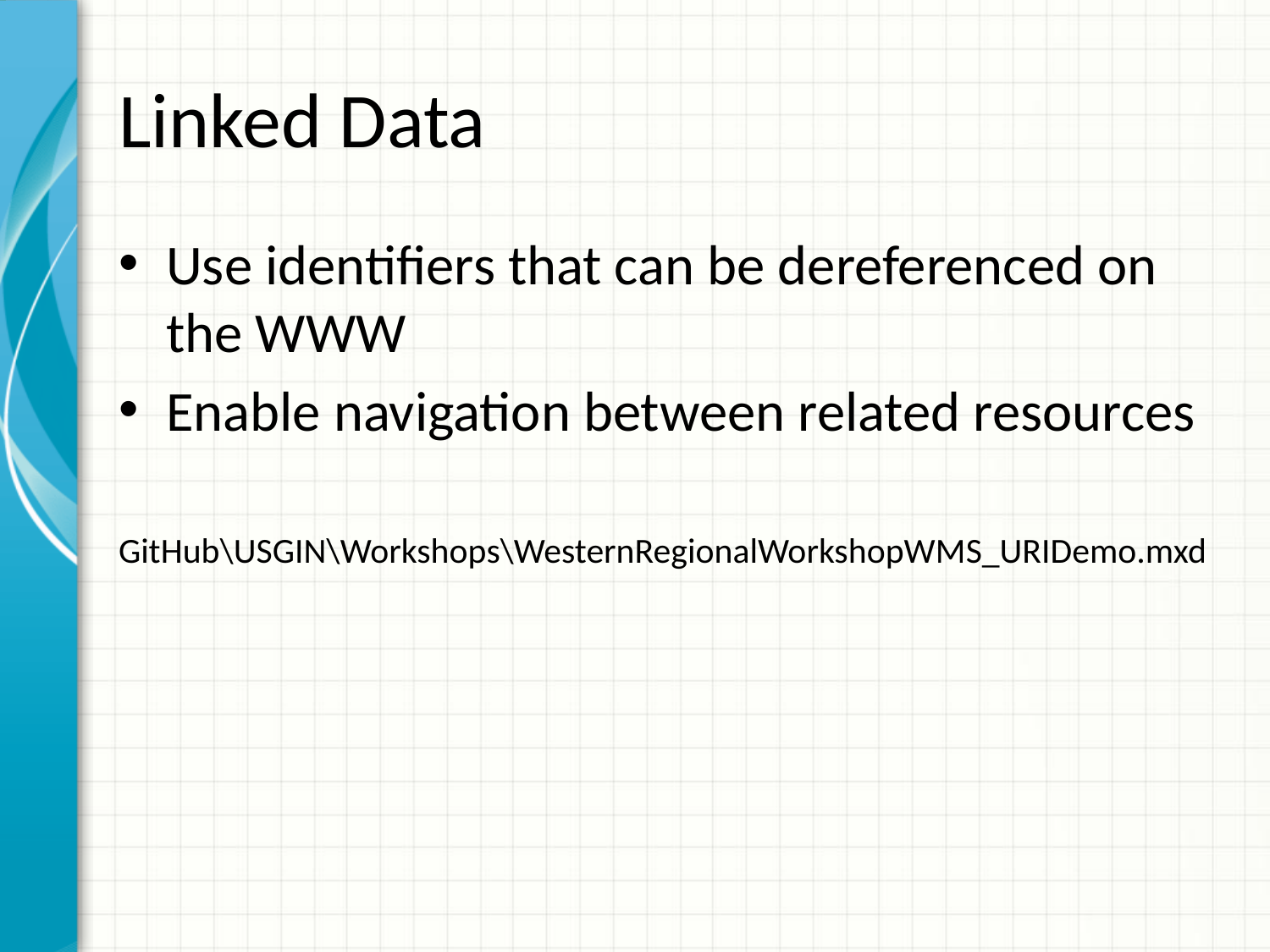

# Linked Data
Use identifiers that can be dereferenced on the WWW
Enable navigation between related resources

GitHub\USGIN\Workshops\WesternRegionalWorkshopWMS_URIDemo.mxd